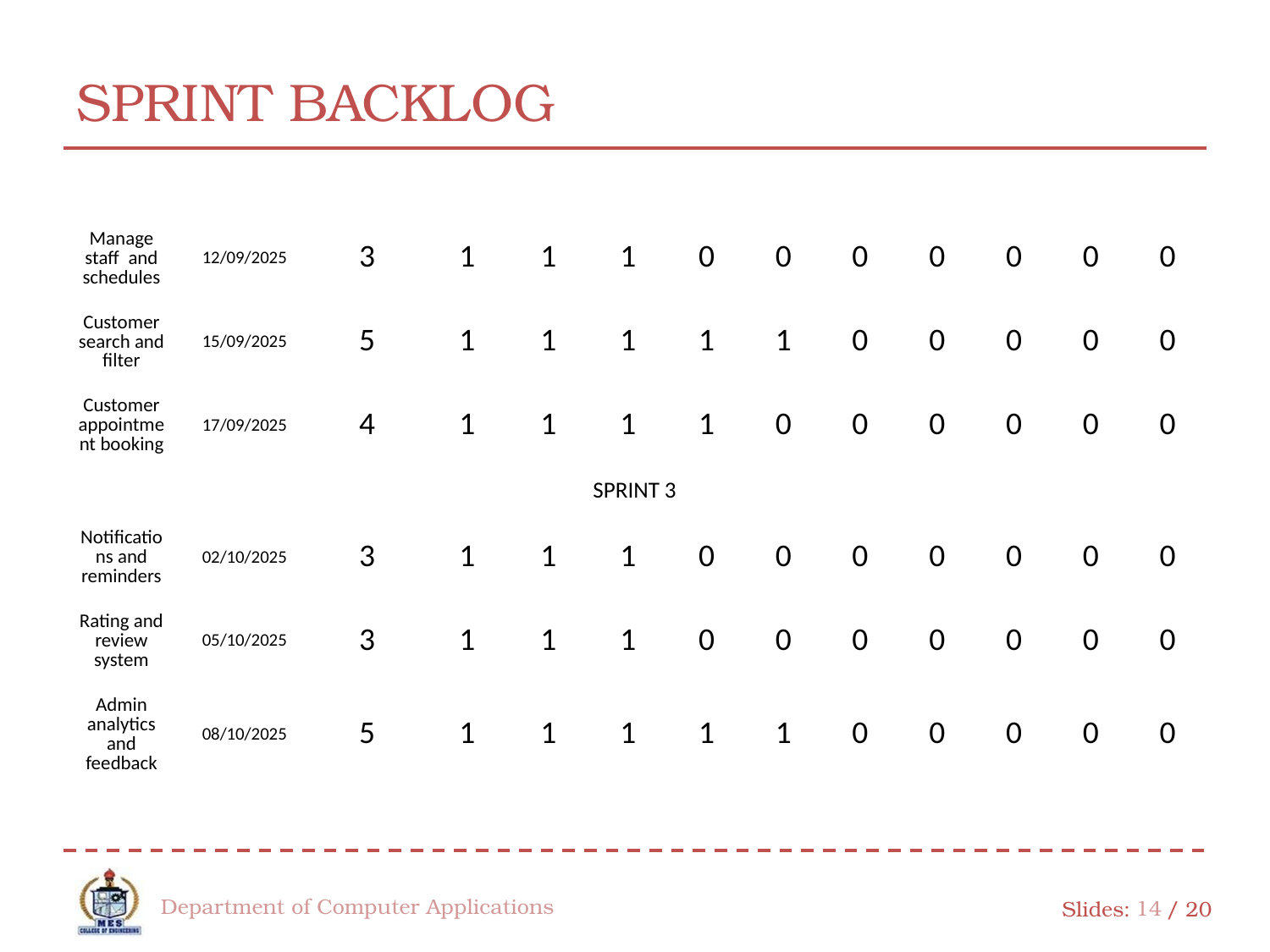

# SPRINT BACKLOG

|  |  |  |  |  |  |  |  |  |  |  |  |  |
| --- | --- | --- | --- | --- | --- | --- | --- | --- | --- | --- | --- | --- |
| Manage staff and schedules | 12/09/2025 | 3 | 1 | 1 | 1 | 0 | 0 | 0 | 0 | 0 | 0 | 0 |
| Customer search and filter | 15/09/2025 | 5 | 1 | 1 | 1 | 1 | 1 | 0 | 0 | 0 | 0 | 0 |
| Customer appointment booking | 17/09/2025 | 4 | 1 | 1 | 1 | 1 | 0 | 0 | 0 | 0 | 0 | 0 |
| SPRINT 3 |  |  |  |  |  |  |  |  |  |  |  |  |
| Notifications and reminders | 02/10/2025 | 3 | 1 | 1 | 1 | 0 | 0 | 0 | 0 | 0 | 0 | 0 |
| Rating and review system | 05/10/2025 | 3 | 1 | 1 | 1 | 0 | 0 | 0 | 0 | 0 | 0 | 0 |
| Admin analytics and feedback | 08/10/2025 | 5 | 1 | 1 | 1 | 1 | 1 | 0 | 0 | 0 | 0 | 0 |
Department of Computer Applications
14